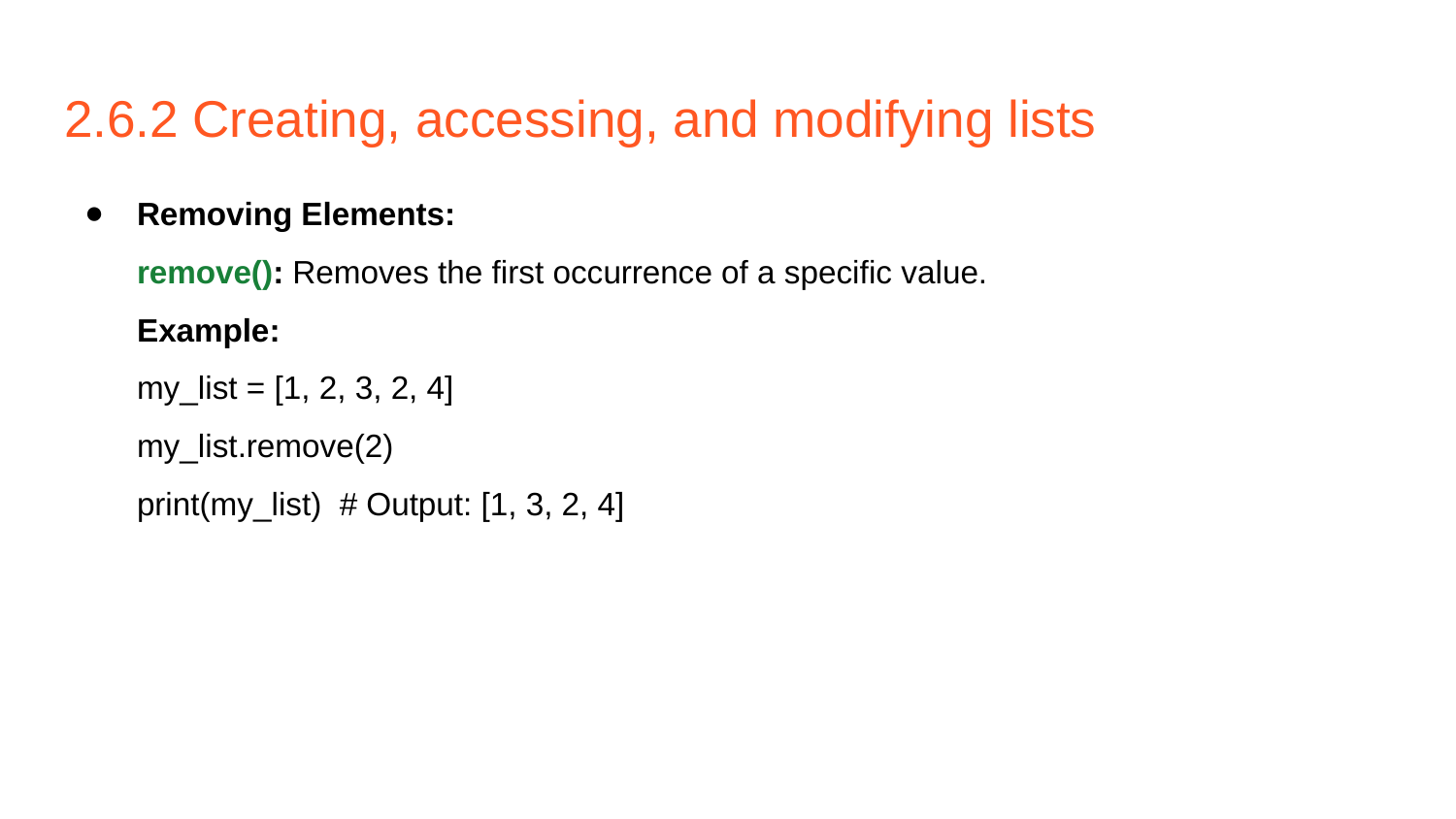

# 2.6.2 Creating, accessing, and modifying lists
Removing Elements:
remove(): Removes the first occurrence of a specific value.
Example:
my_list = [1, 2, 3, 2, 4]
my_list.remove(2)
print(my_list)  # Output: [1, 3, 2, 4]